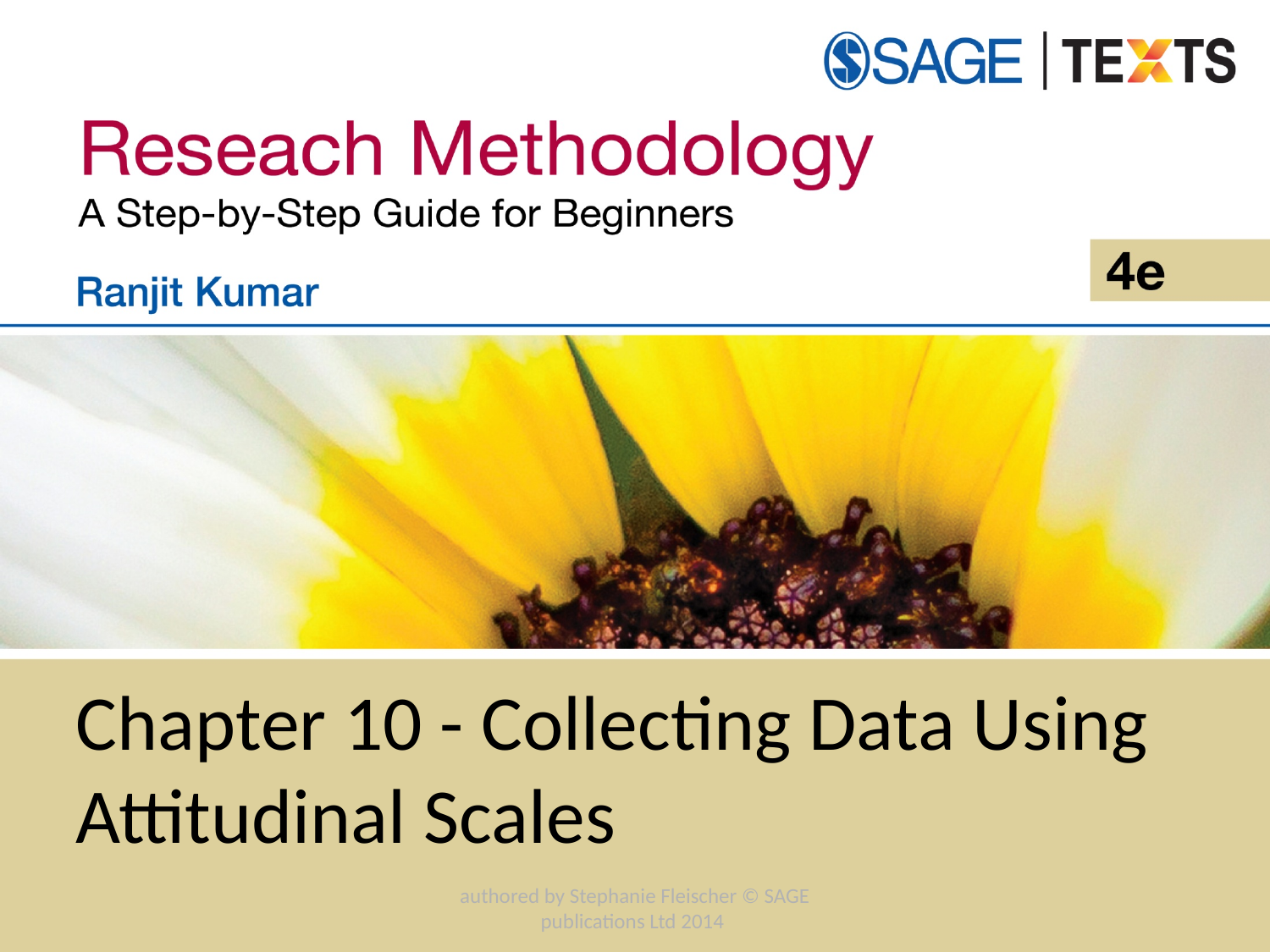

# Chapter 10 - Collecting Data Using Attitudinal Scales
authored by Stephanie Fleischer © SAGE publications Ltd 2014